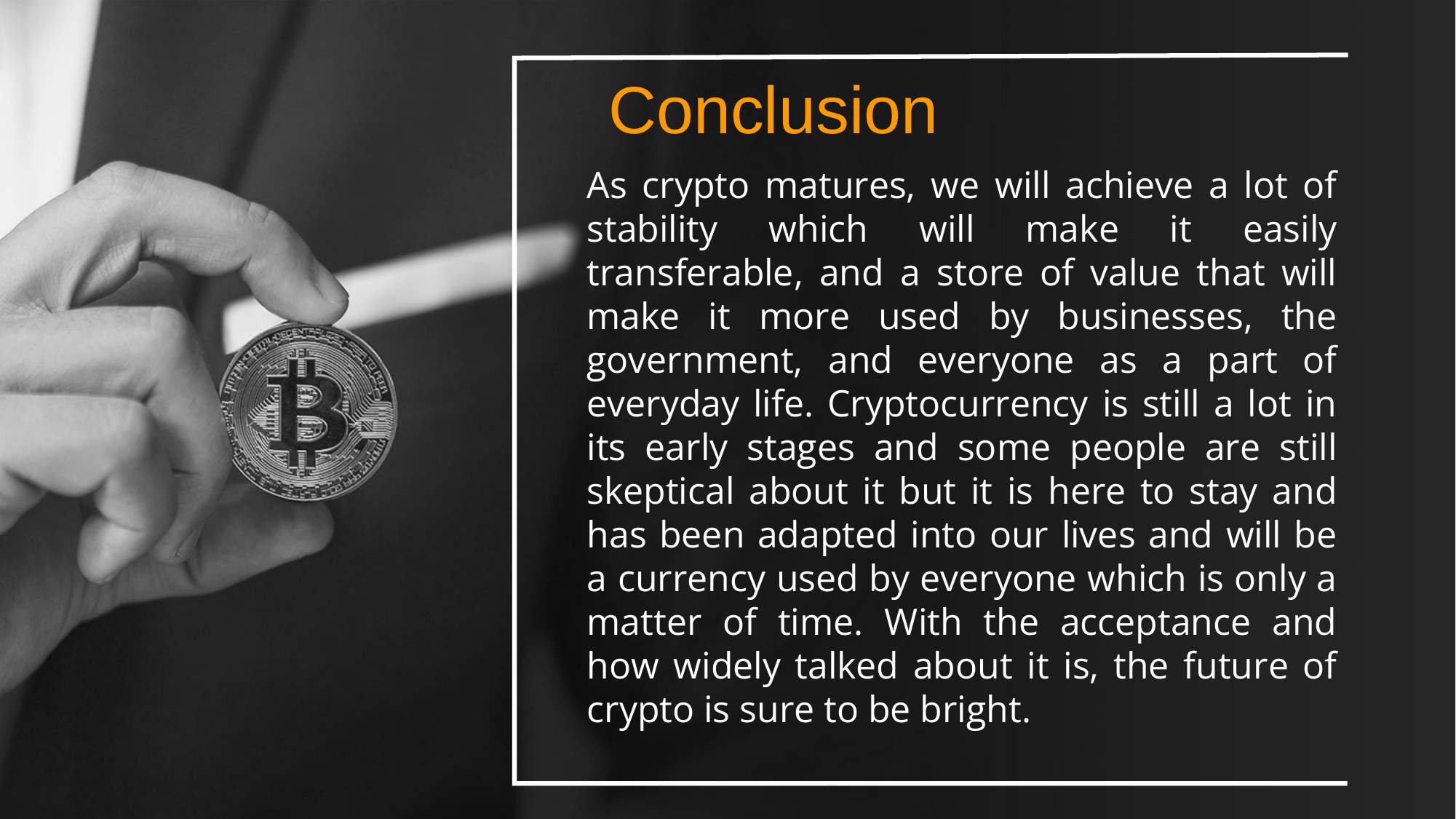

Conclusion
As crypto matures, we will achieve a lot of stability which will make it easily transferable, and a store of value that will make it more used by businesses, the government, and everyone as a part of everyday life. Cryptocurrency is still a lot in its early stages and some people are still skeptical about it but it is here to stay and has been adapted into our lives and will be a currency used by everyone which is only a matter of time. With the acceptance and how widely talked about it is, the future of crypto is sure to be bright.